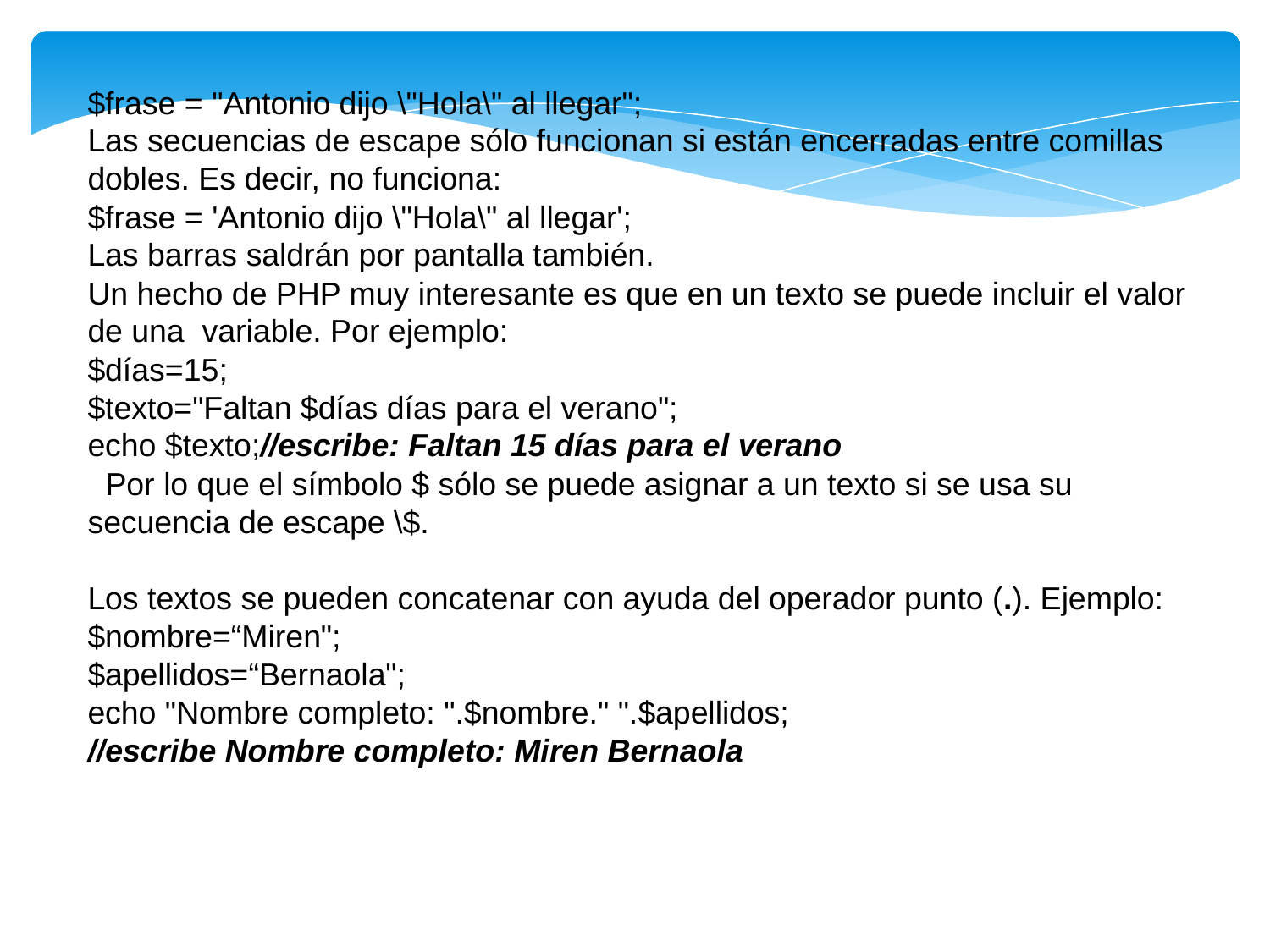

$frase = "Antonio dijo \"Hola\" al llegar";
Las secuencias de escape sólo funcionan si están encerradas entre comillas dobles. Es decir, no funciona:
$frase = 'Antonio dijo \"Hola\" al llegar';
Las barras saldrán por pantalla también.
Un hecho de PHP muy interesante es que en un texto se puede incluir el valor de una  variable. Por ejemplo:
$días=15;
$texto="Faltan $días días para el verano";
echo $texto;//escribe: Faltan 15 días para el verano
  Por lo que el símbolo $ sólo se puede asignar a un texto si se usa su secuencia de escape \$.

Los textos se pueden concatenar con ayuda del operador punto (.). Ejemplo:
$nombre=“Miren";
$apellidos=“Bernaola";
echo "Nombre completo: ".$nombre." ".$apellidos;
//escribe Nombre completo: Miren Bernaola